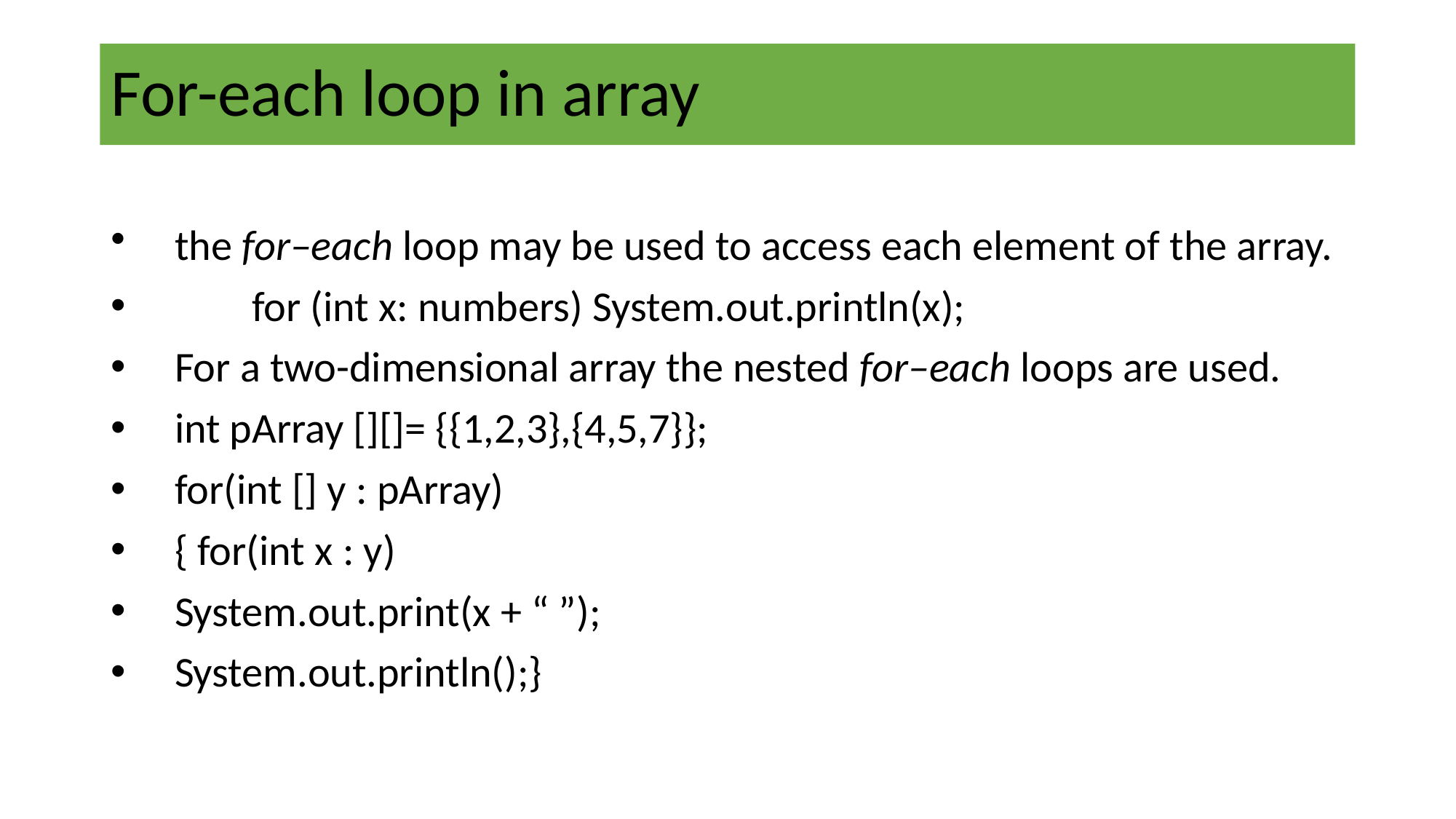

# For-each loop in array
the for–each loop may be used to access each element of the array.
        for (int x: numbers) System.out.println(x);
For a two-dimensional array the nested for–each loops are used.
int pArray [][]= {{1,2,3},{4,5,7}};
for(int [] y : pArray)
{ for(int x : y)
System.out.print(x + “ ”);
System.out.println();}